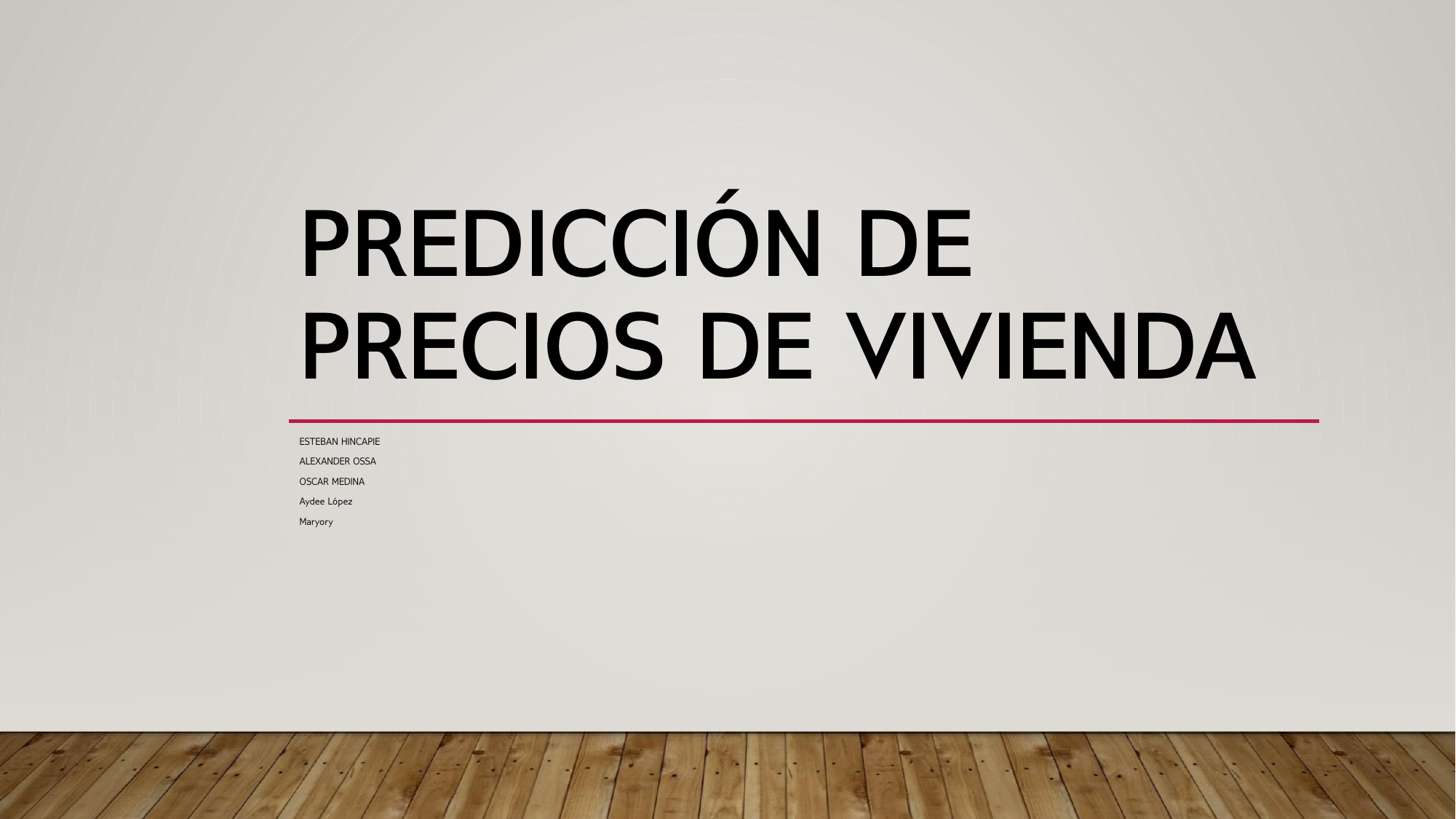

# PREDICCIÓN DE PRECIOS DE VIVIENDA
ESTEBAN HINCAPIE
ALEXANDER OSSA
OSCAR MEDINA
Aydee López
Maryory